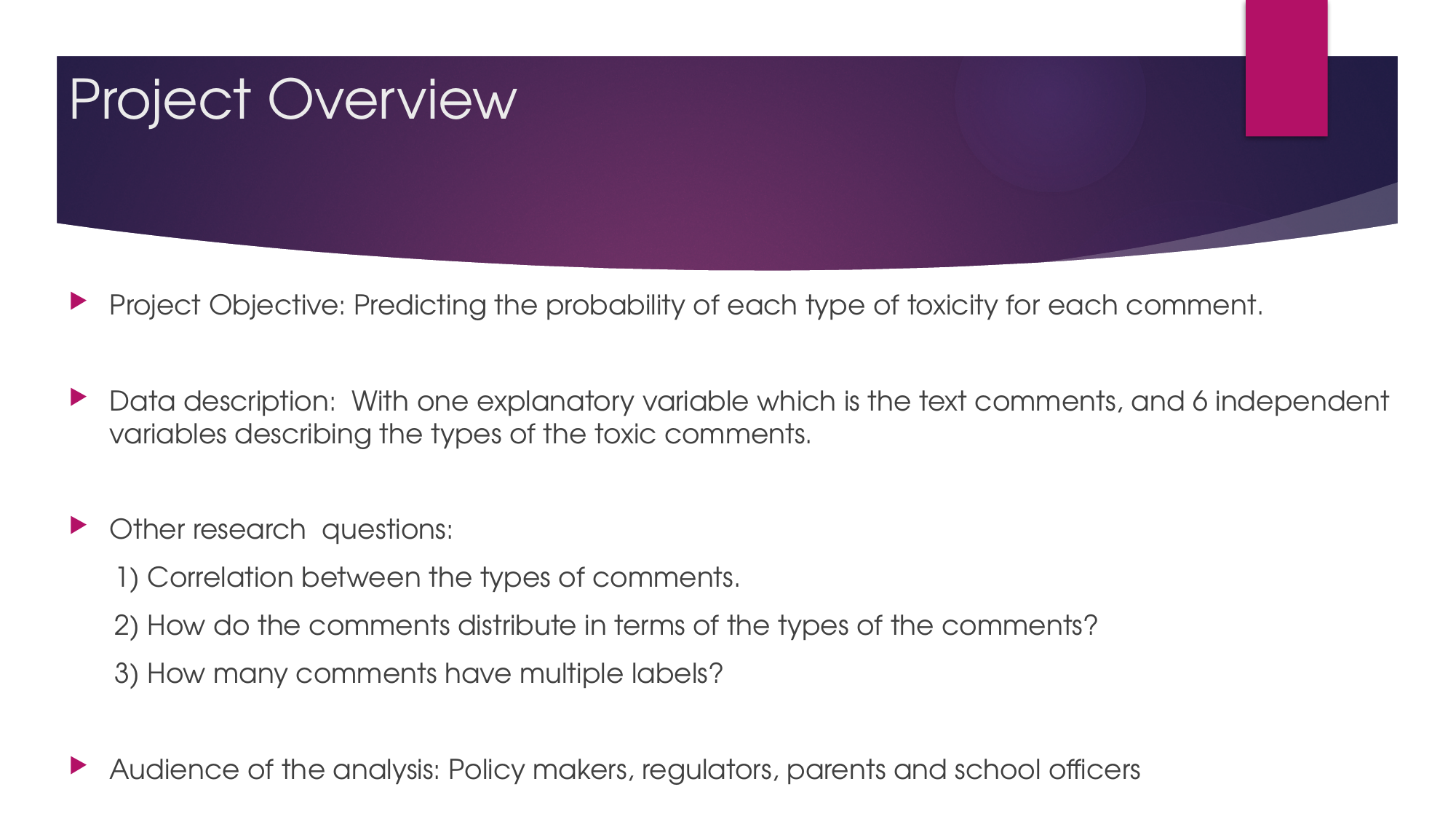

# Project Overview
Project Objective: Predicting the probability of each type of toxicity for each comment.

Data description:  With one explanatory variable which is the text comments, and 6 independent variables describing the types of the toxic comments.

Other research  questions:
      1) Correlation between the types of comments.
      2) How do the comments distribute in terms of the types of the comments?
      3) How many comments have multiple labels?

Audience of the analysis: Policy makers, regulators, parents and school officers